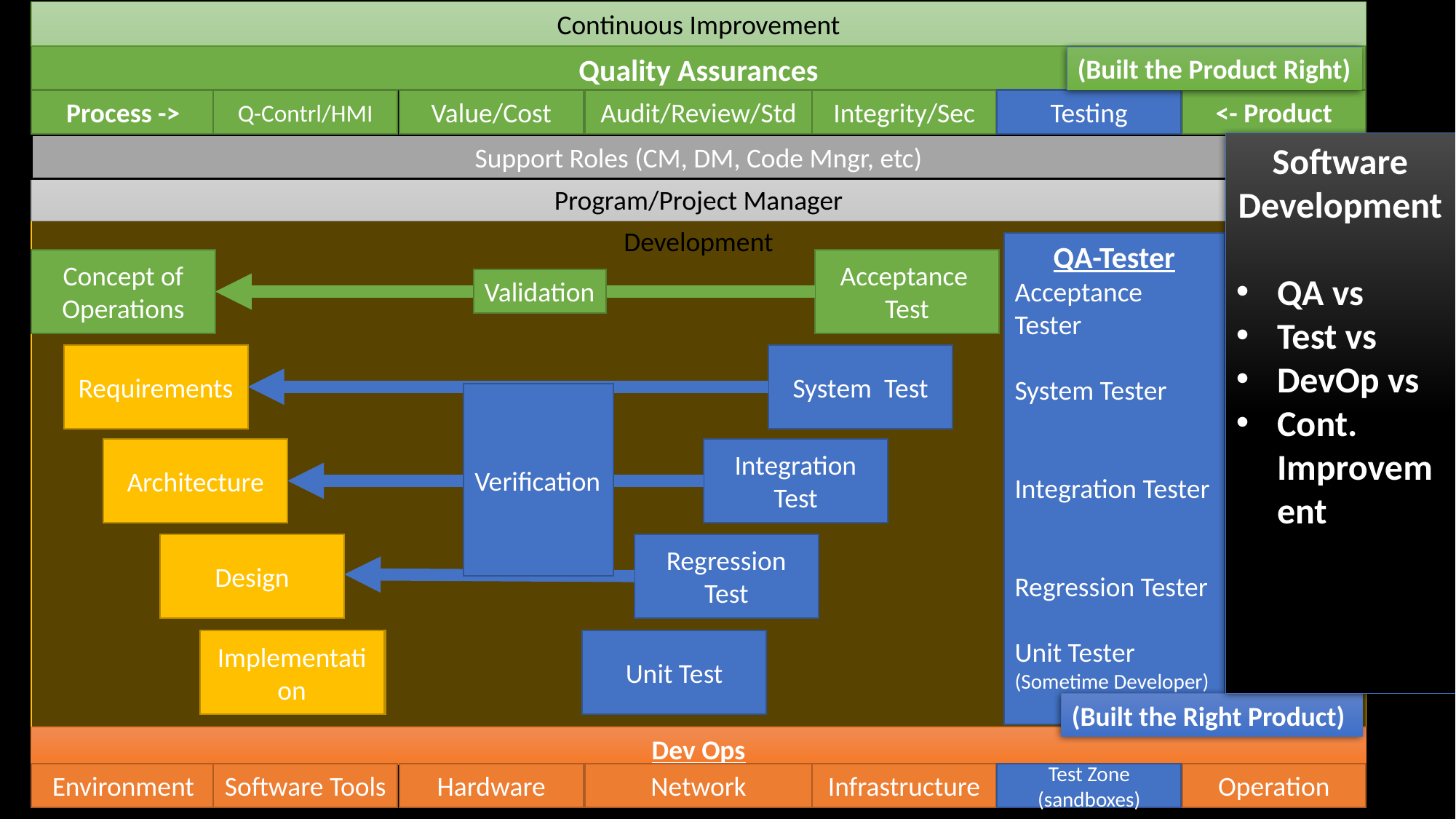

Continuous Improvement

Quality Assurances
(Built the Product Right)
Process ->
Q-Contrl/HMI
Value/Cost
Audit/Review/Std
Integrity/Sec
Testing
<- Product
Software Development

QA vs
Test vs
DevOp vs
Cont. Improvement

Support Roles (CM, DM, Code Mngr, etc)

Program/Project Manager

Development
QA-Tester
Acceptance Tester

System Tester

Integration Tester

Regression Tester

Unit Tester
(Sometime Developer)

Concept of Operations
Acceptance  Test
Validation
Requirements
System  Test
Verification
Architecture
Integration Test
Design
Regression Test
Implementation
Implementation
Unit Test
(Built the Right Product)
Dev Ops

Environment
Software Tools
Hardware
Network
Infrastructure
Test Zone (sandboxes)
Operation